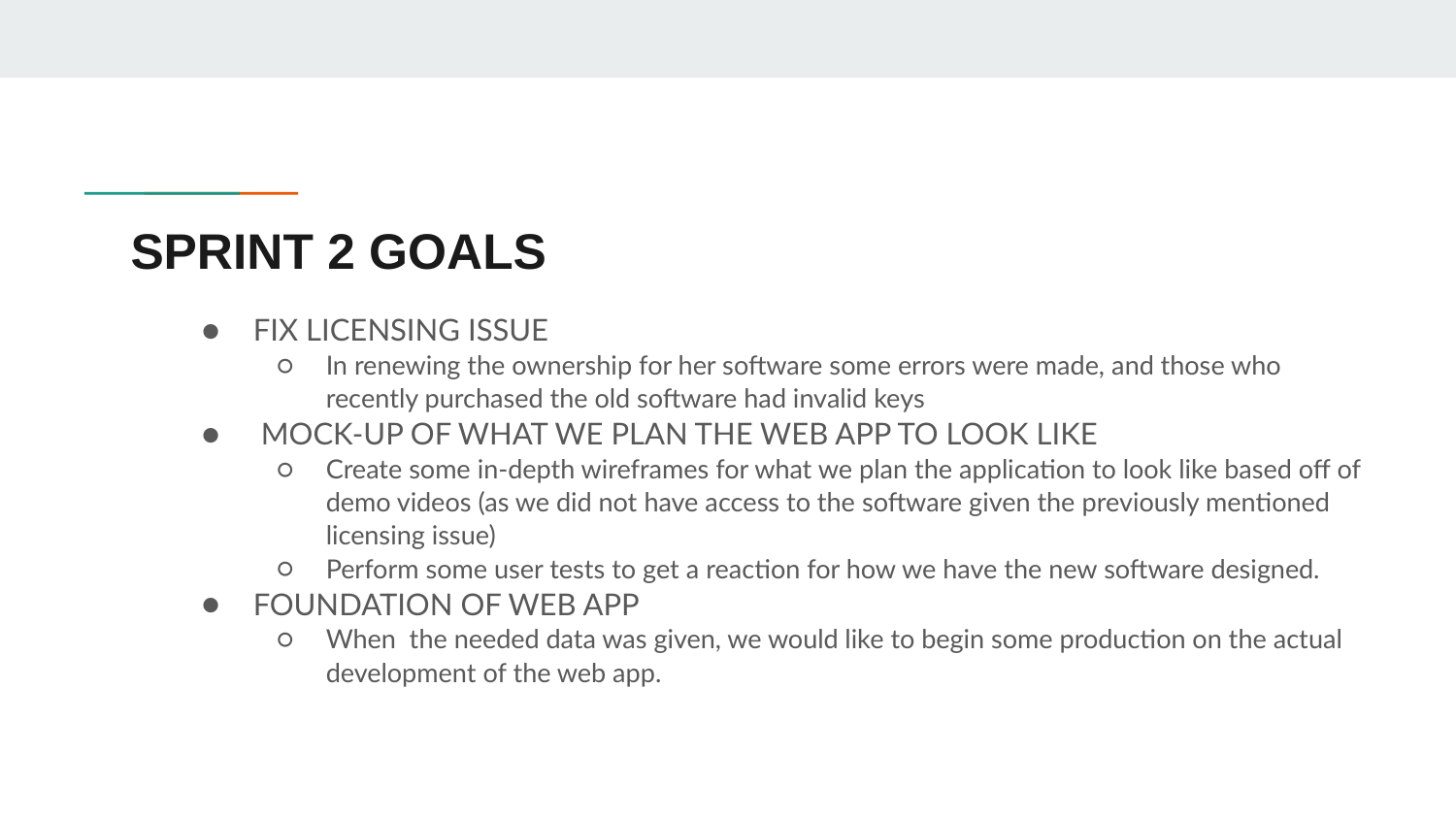

# SPRINT 2 GOALS
FIX LICENSING ISSUE
In renewing the ownership for her software some errors were made, and those who recently purchased the old software had invalid keys
 MOCK-UP OF WHAT WE PLAN THE WEB APP TO LOOK LIKE
Create some in-depth wireframes for what we plan the application to look like based off of demo videos (as we did not have access to the software given the previously mentioned licensing issue)
Perform some user tests to get a reaction for how we have the new software designed.
FOUNDATION OF WEB APP
When  the needed data was given, we would like to begin some production on the actual development of the web app.